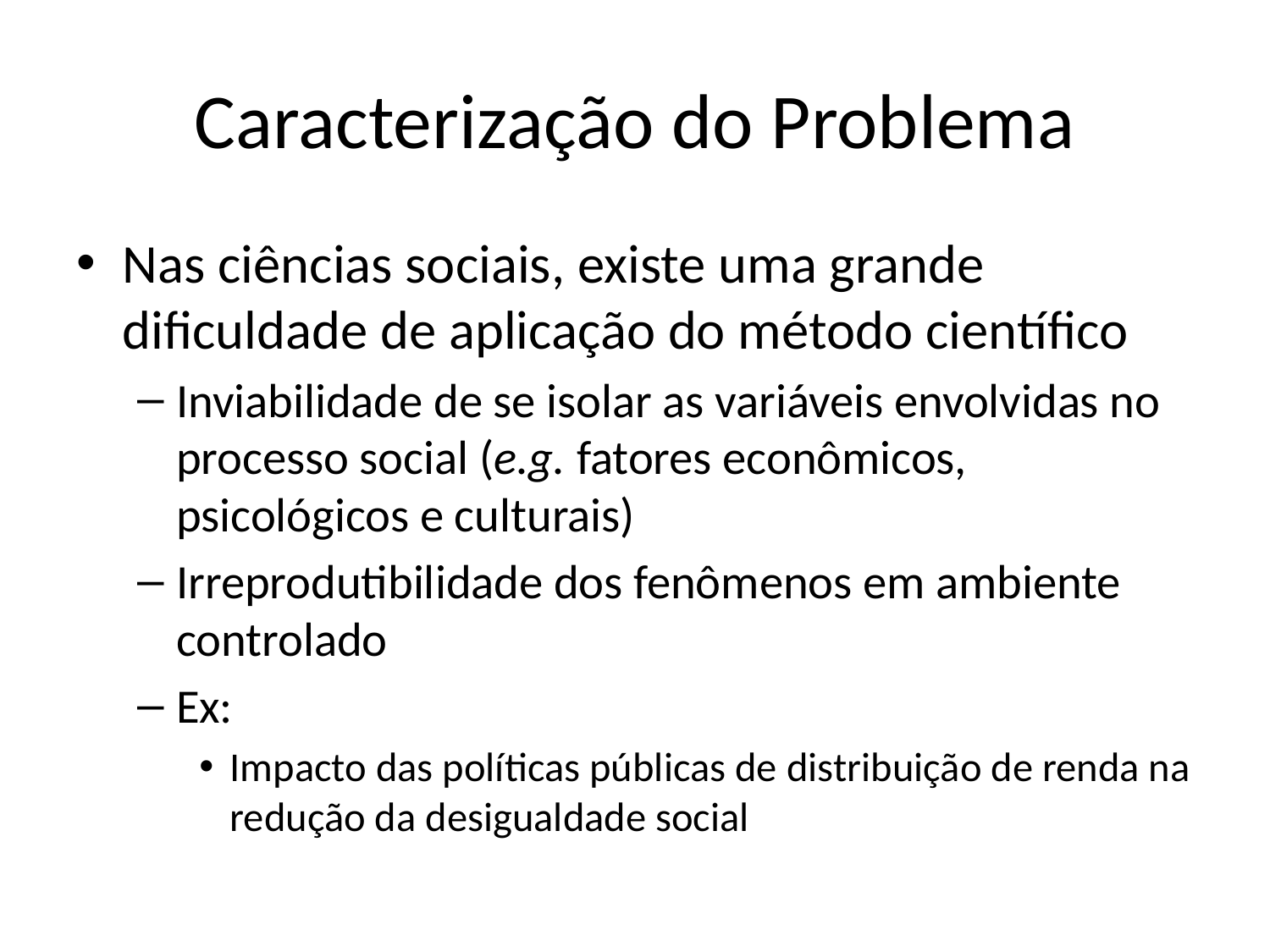

# Caracterização do Problema
Nas ciências sociais, existe uma grande dificuldade de aplicação do método científico
Inviabilidade de se isolar as variáveis envolvidas no processo social (e.g. fatores econômicos, psicológicos e culturais)
Irreprodutibilidade dos fenômenos em ambiente controlado
Ex:
Impacto das políticas públicas de distribuição de renda na redução da desigualdade social